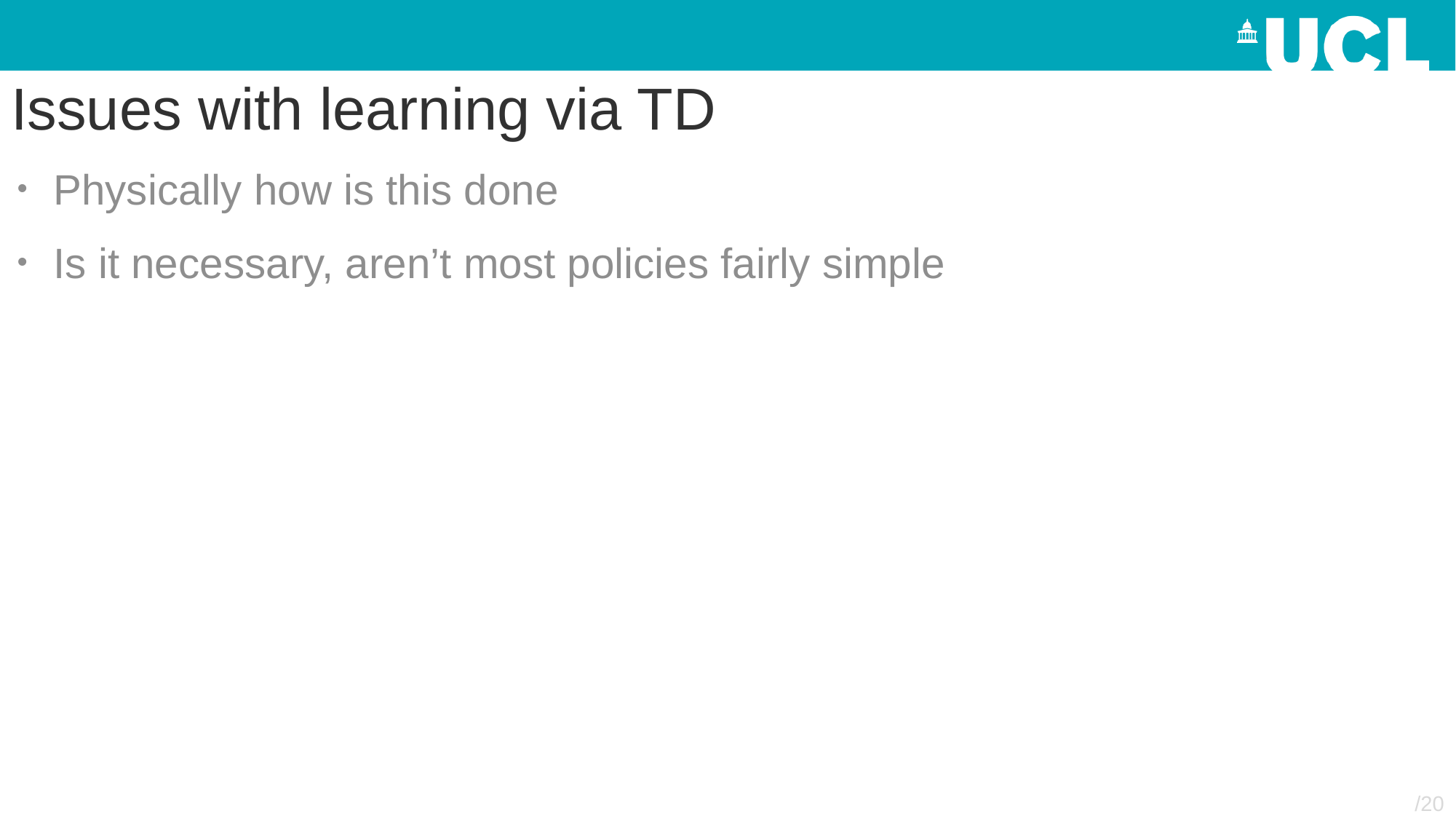

# Issues with learning via TD
Physically how is this done
Is it necessary, aren’t most policies fairly simple